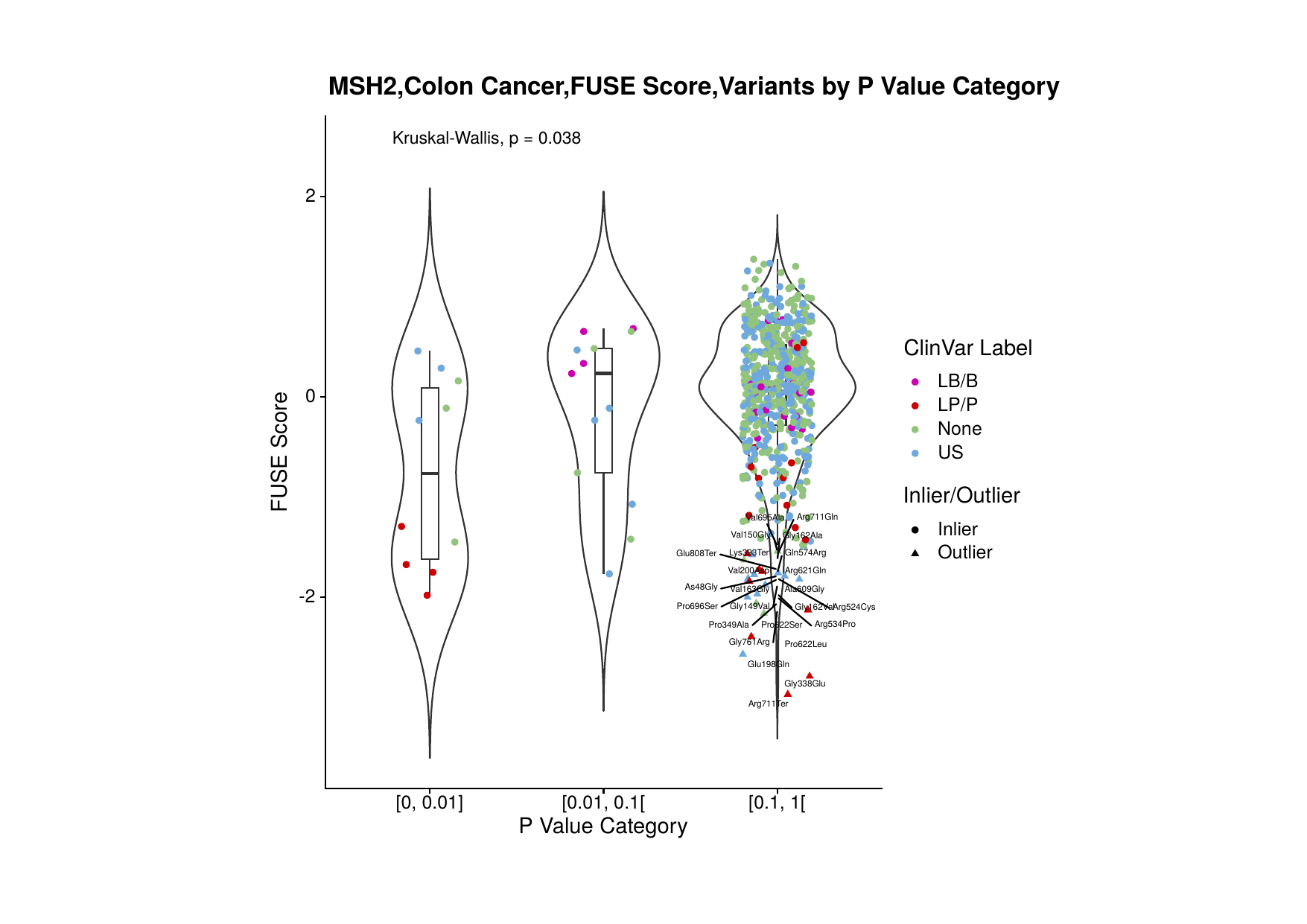

MSH2,Colon Cancer,FUSE Score,Variants by P Value Category

Kruskal-Wallis, p = 0.038

2

ClinVar Label

LB/B

0

LP/P

None

FUSE Score

US

Inlier/Outlier

Arg711Gln

Val695Ala

Inlier

Val150Gly
Gly162Ala

Outlier

Gln574Arg

Lys393Ter

Glu808Ter

Arg621Gln
Val200Asp

As48Gly
Val163Gly
Ala609Gly

-2

Gly149Val
Arg524Cys
Gly162Val
Pro696Ser

Arg534Pro
Pro349Ala
Pro622Ser

Gly761Arg
Pro622Leu

Glu198Gln

Gly338Glu

Arg711Ter

[0, 0.01]
[0.01, 0.1[
[0.1, 1[
P Value Category